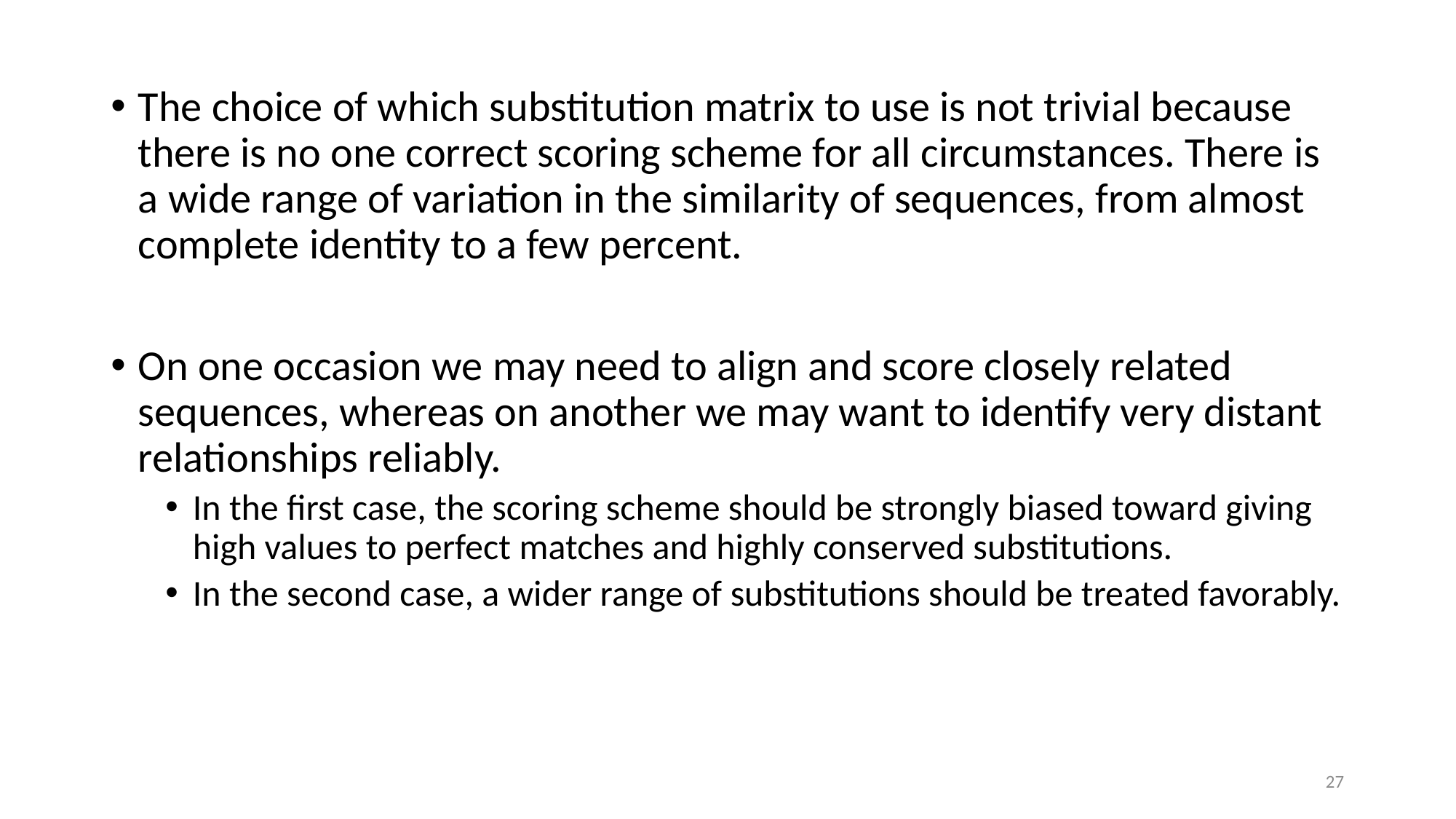

The choice of which substitution matrix to use is not trivial because there is no one correct scoring scheme for all circumstances. There is a wide range of variation in the similarity of sequences, from almost complete identity to a few percent.

On one occasion we may need to align and score closely related sequences, whereas on another we may want to identify very distant relationships reliably.
In the first case, the scoring scheme should be strongly biased toward giving high values to perfect matches and highly conserved substitutions.
In the second case, a wider range of substitutions should be treated favorably.
27